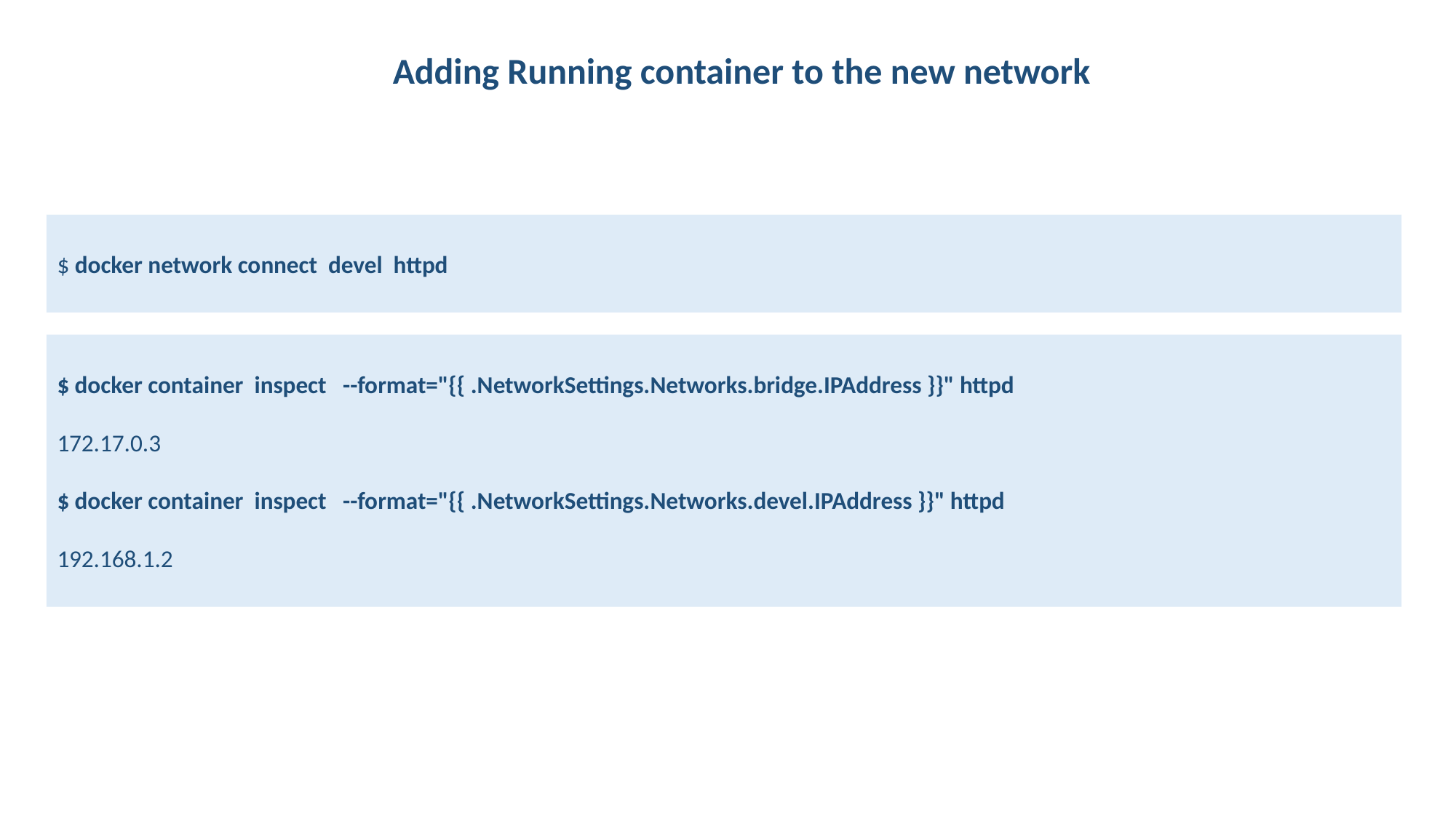

Adding Running container to the new network

$ docker network connect  devel  httpd

$ docker container  inspect   --format="{{ .NetworkSettings.Networks.bridge.IPAddress }}" httpd

172.17.0.3

$ docker container  inspect   --format="{{ .NetworkSettings.Networks.devel.IPAddress }}" httpd

192.168.1.2